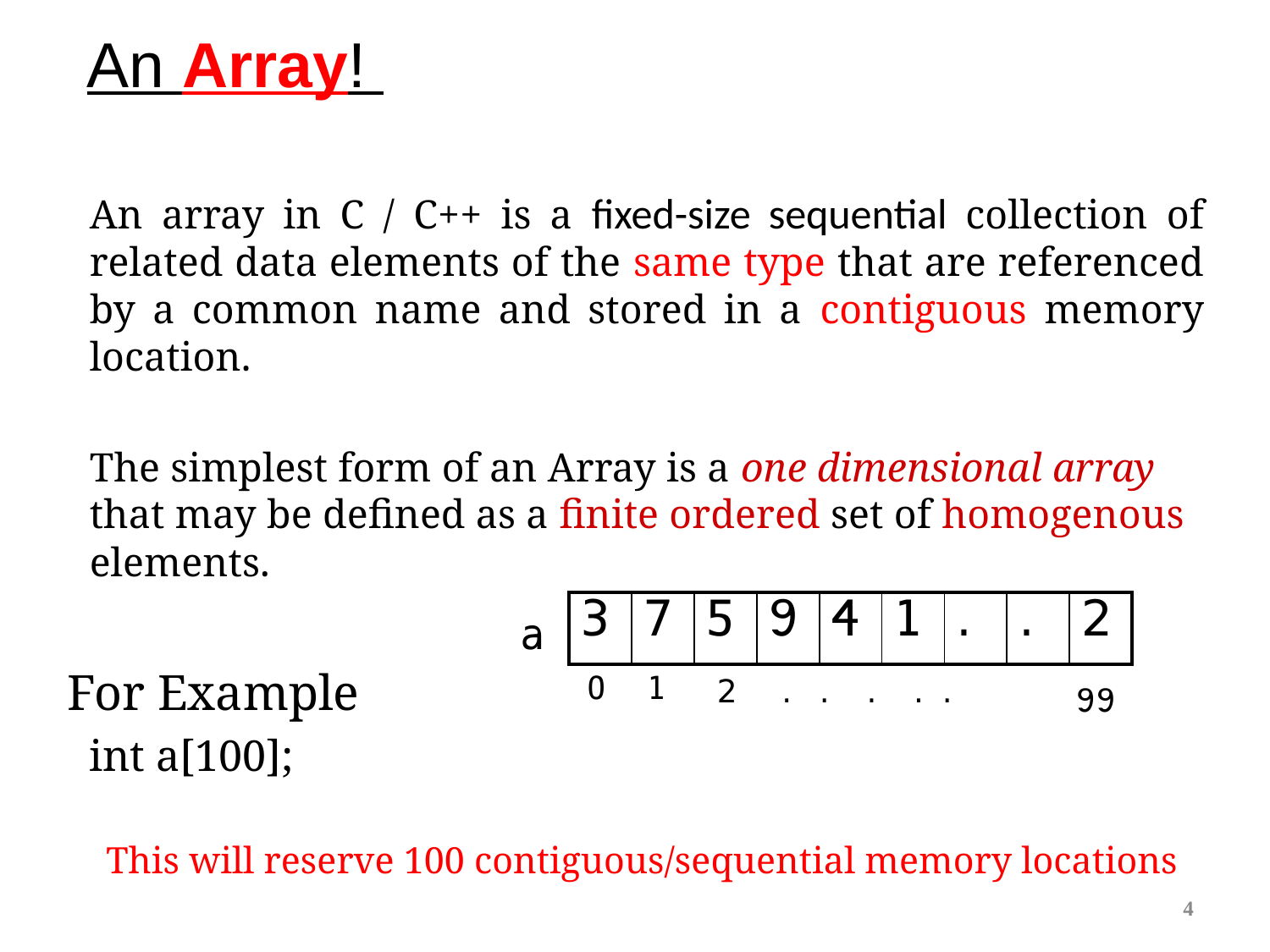

An Array!
An array in C / C++ is a fixed-size sequential collection of related data elements of the same type that are referenced by a common name and stored in a contiguous memory location.

The simplest form of an Array is a one dimensional array that may be defined as a finite ordered set of homogenous elements.

	For Example
int a[100];

This will reserve 100 contiguous/sequential memory locations
| 3 | 7 | 5 | 9 | 4 | 1 | . | . | 2 |
| --- | --- | --- | --- | --- | --- | --- | --- | --- |
a
0
1
2
.   .    .    .  .
99
4